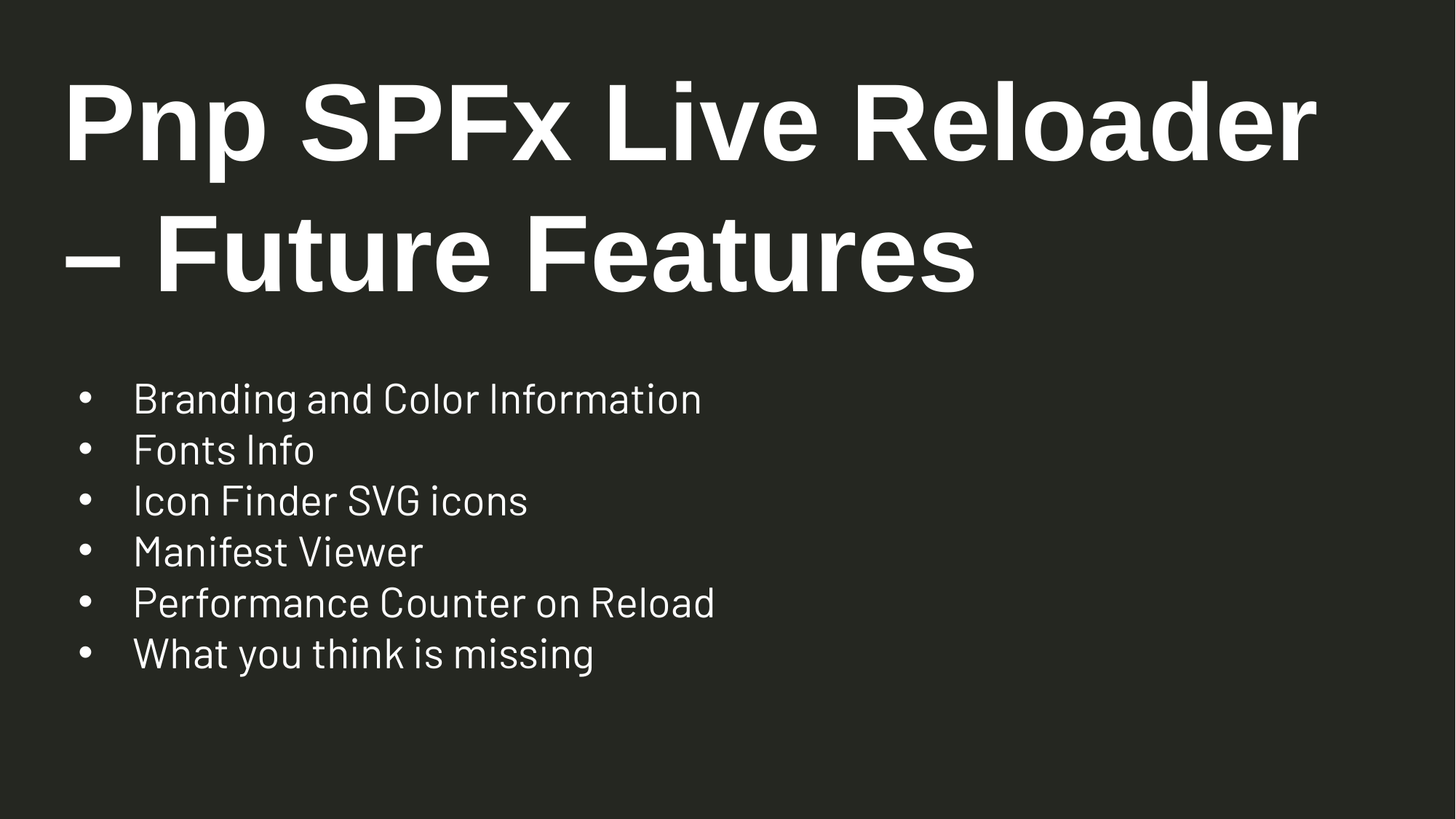

Pnp SPFx Live Reloader – Future Features
Branding and Color Information
Fonts Info
Icon Finder SVG icons
Manifest Viewer
Performance Counter on Reload
What you think is missing